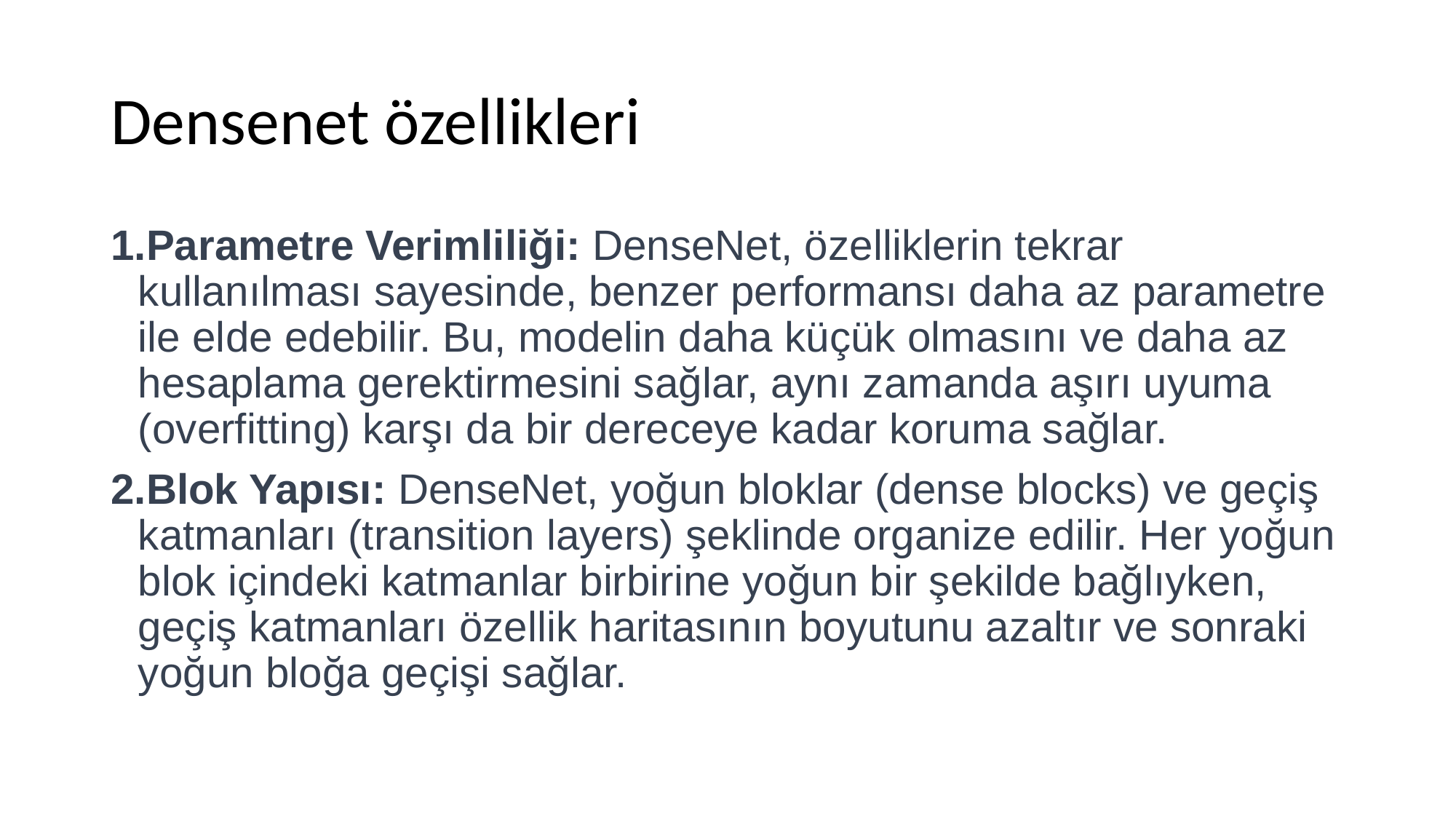

# Densenet özellikleri
Parametre Verimliliği: DenseNet, özelliklerin tekrar kullanılması sayesinde, benzer performansı daha az parametre ile elde edebilir. Bu, modelin daha küçük olmasını ve daha az hesaplama gerektirmesini sağlar, aynı zamanda aşırı uyuma (overfitting) karşı da bir dereceye kadar koruma sağlar.
Blok Yapısı: DenseNet, yoğun bloklar (dense blocks) ve geçiş katmanları (transition layers) şeklinde organize edilir. Her yoğun blok içindeki katmanlar birbirine yoğun bir şekilde bağlıyken, geçiş katmanları özellik haritasının boyutunu azaltır ve sonraki yoğun bloğa geçişi sağlar.